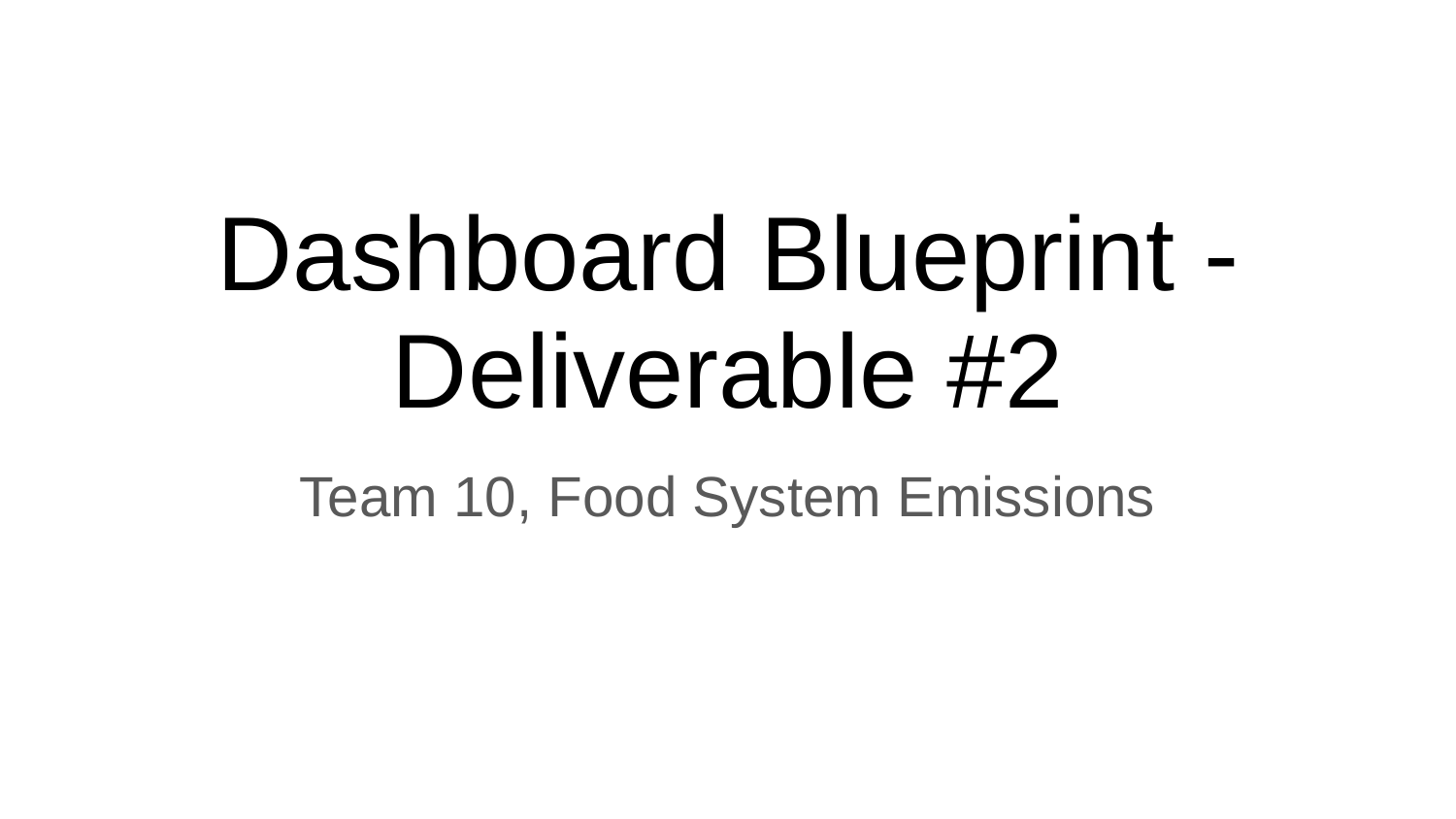

# Dashboard Blueprint - Deliverable #2
Team 10, Food System Emissions